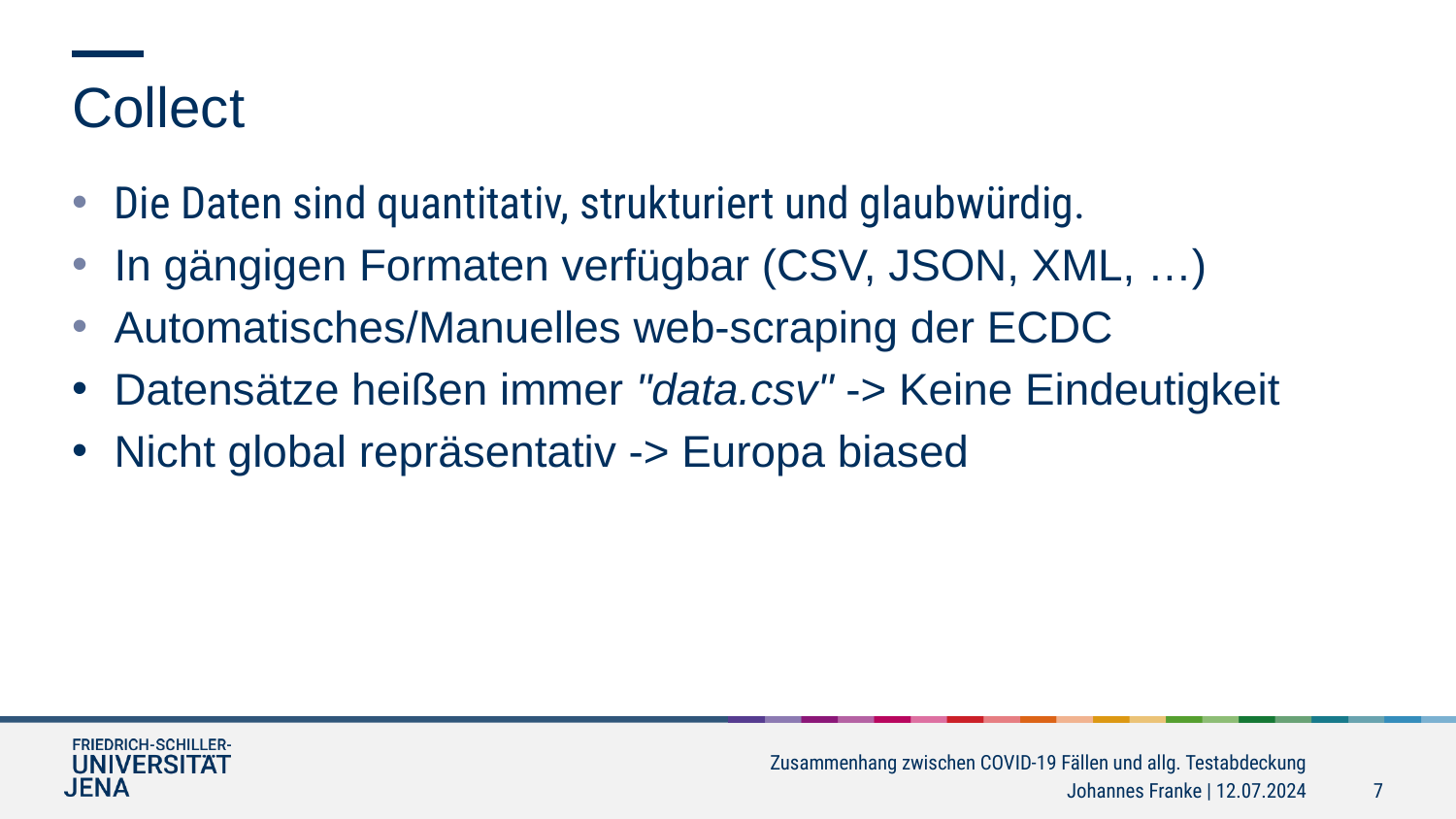

Collect
Die Daten sind quantitativ, strukturiert und glaubwürdig.
In gängigen Formaten verfügbar (CSV, JSON, XML, …)
Automatisches/Manuelles web-scraping der ECDC
Datensätze heißen immer "data.csv" -> Keine Eindeutigkeit
Nicht global repräsentativ -> Europa biased

Zusammenhang zwischen COVID-19 Fällen und allg. Testabdeckung

Johannes Franke | 12.07.2024